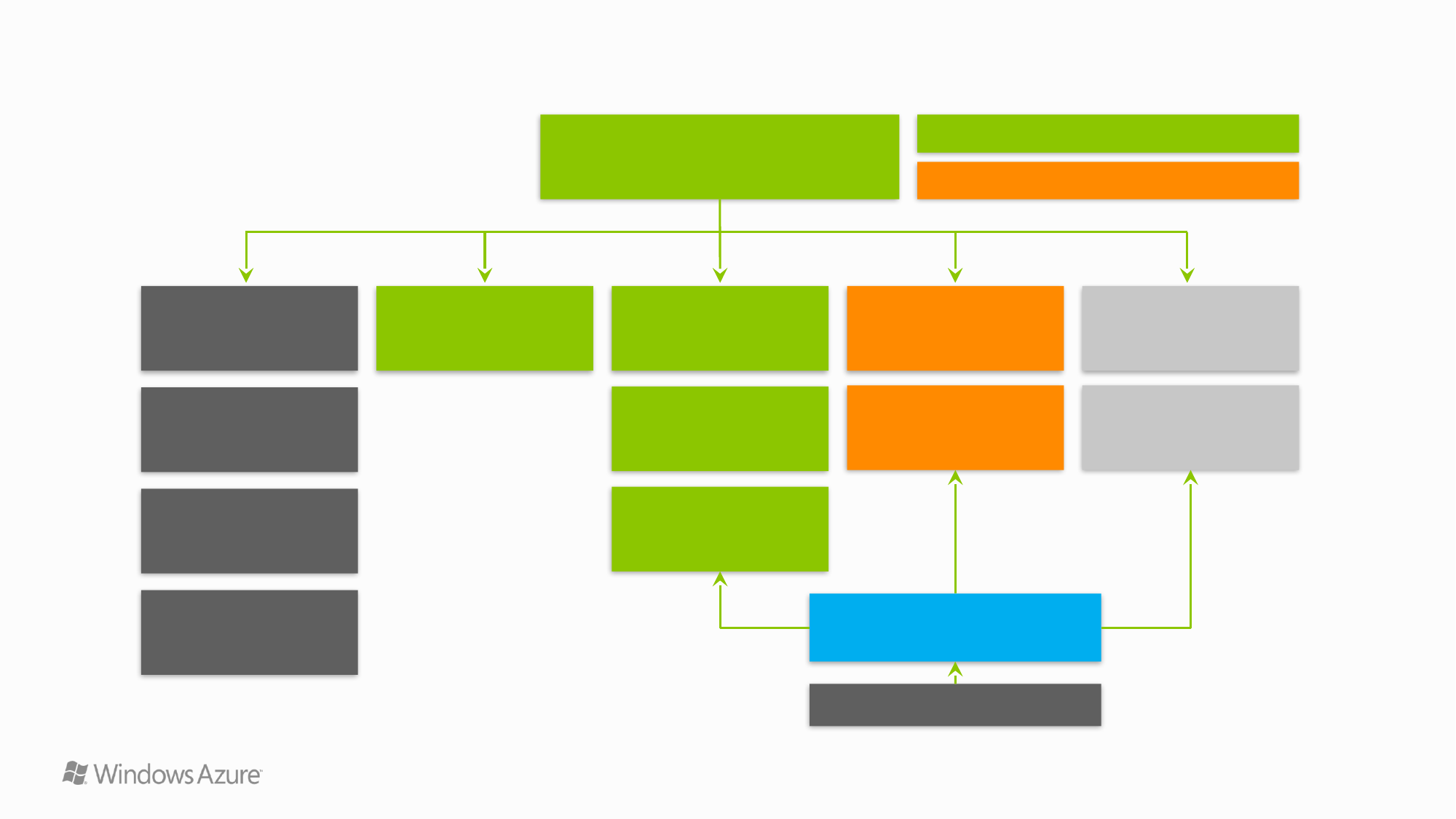

WAHostBootStrapper.exe
Full IIS Host (<sites>)
Hosted Web Core (No <sites>)
Startup Tasks
IISConfigurator.exe
WAIISHost.exe
Web Role Startup
WAWebHost.exe
Web Role Startup
ASP.NET Code
WAWorkerHost.exe
Worker Role Code
Other Frameworks
PHP etc..
Optional – Custom Executable Started by Worker Role
W3WP.exe
ASP.NET Code
Diagnostics Agent
Other Frameworks
PHP etc..
Remote Access Agent
Remote Forwarder Agent
Load Balancer
External Requests